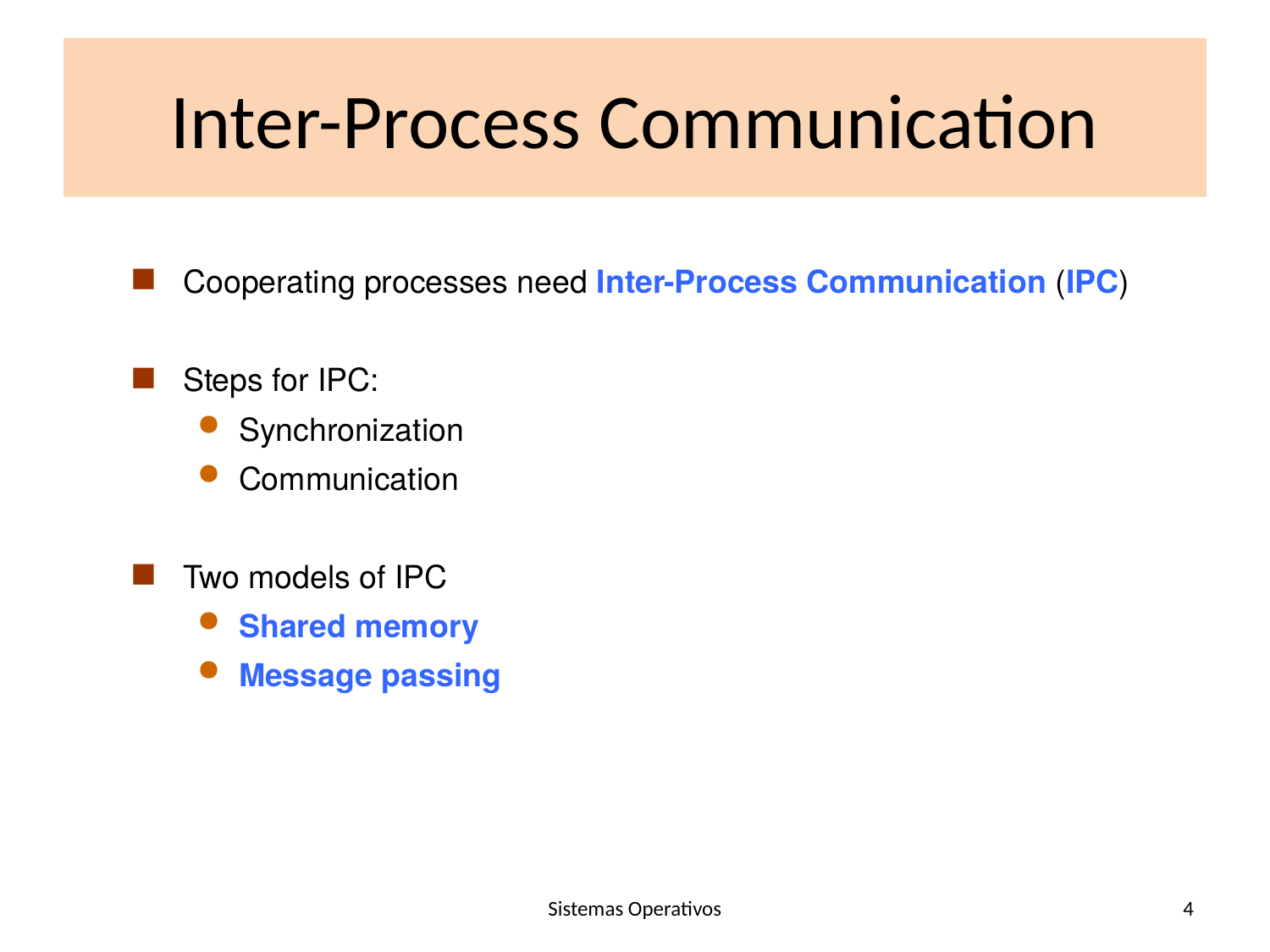

# Inter-Process Communication

Cooperating processes need Inter-Process Communication (IPC)

Steps for IPC:
Synchronization
Communication

Two models of IPC
Shared memory
Message passing

Sistemas Operativos
4